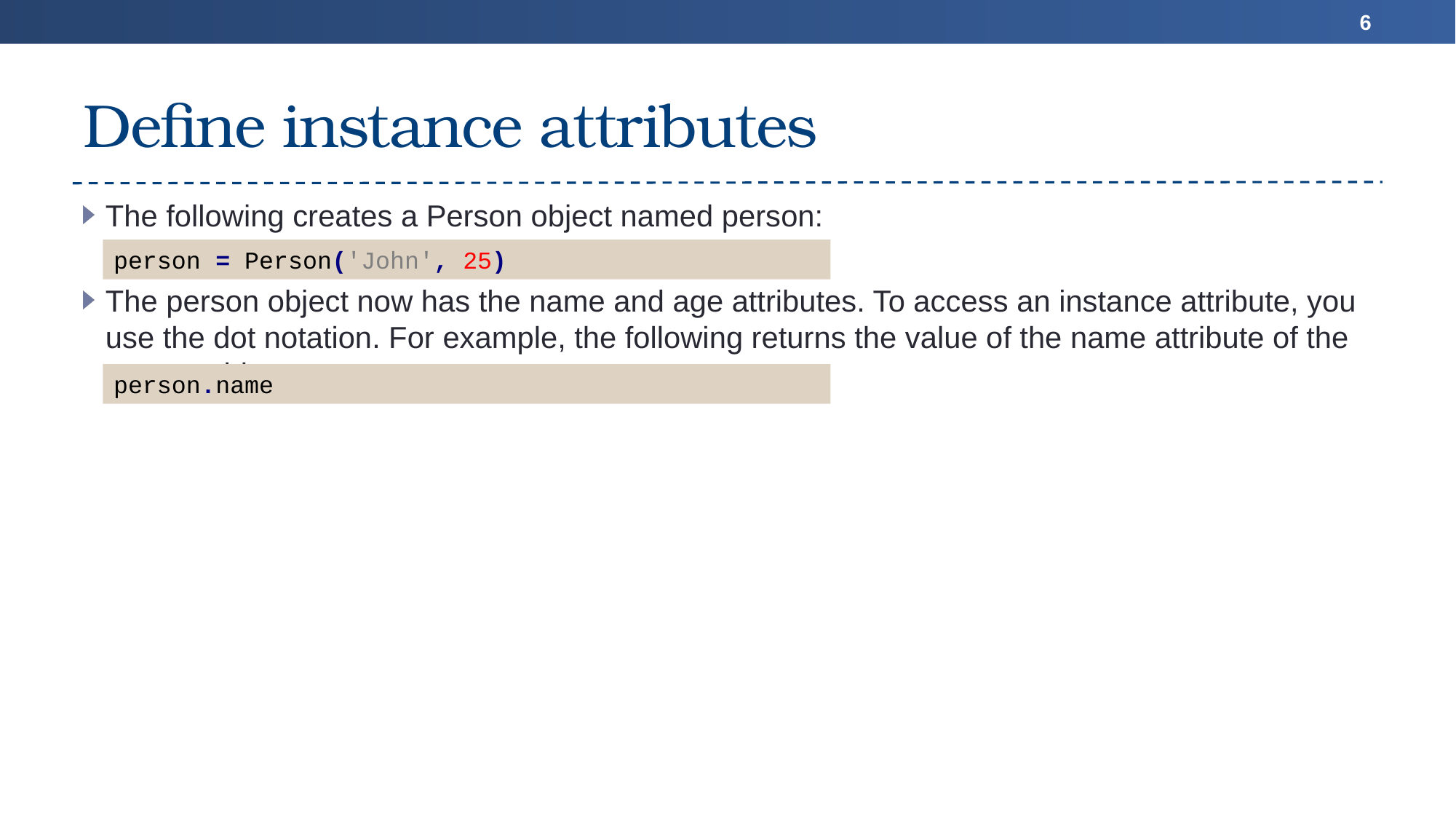

6
# Define instance attributes
The following creates a Person object named person:

The person object now has the name and age attributes. To access an instance attribute, you use the dot notation. For example, the following returns the value of the name attribute of the person object:
person = Person('John', 25)
person.name